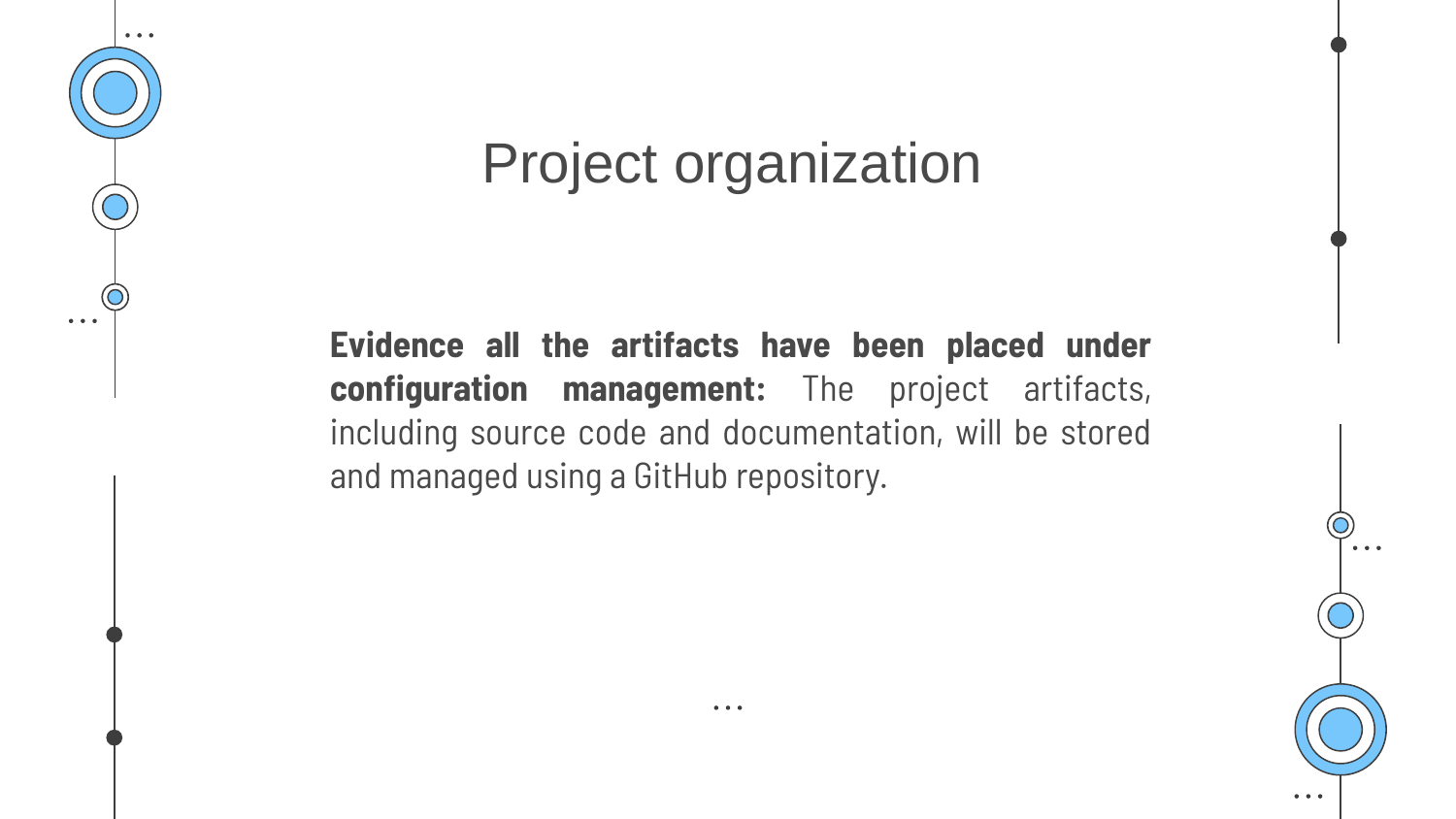

# Project organization
Evidence all the artifacts have been placed under configuration management: The project artifacts, including source code and documentation, will be stored and managed using a GitHub repository.